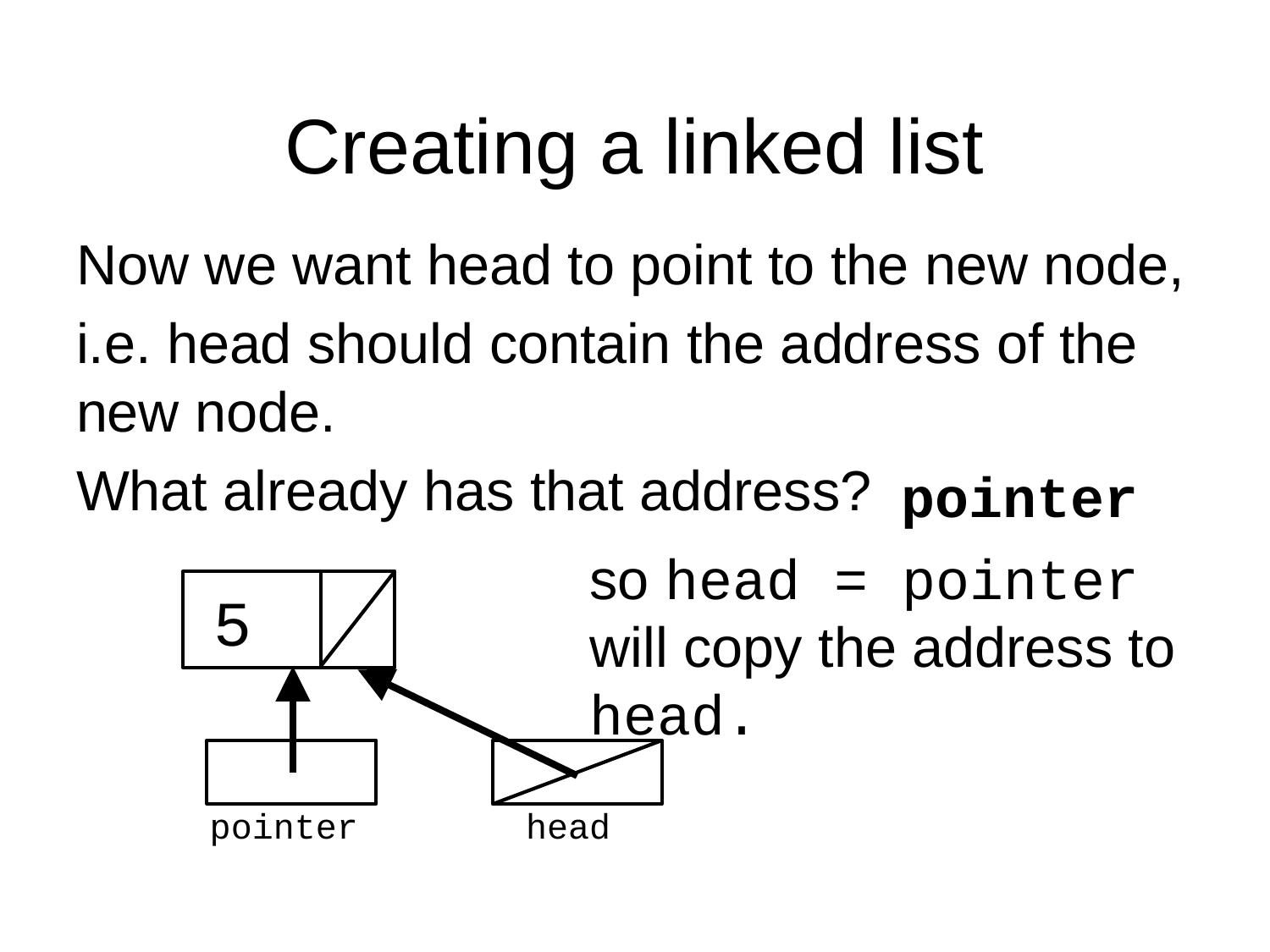

# Creating a linked list
Now we want head to point to the new node,
i.e. head should contain the address of the new node.
What already has that address?

pointer
so head = pointer will copy the address to head.

5

head
pointer